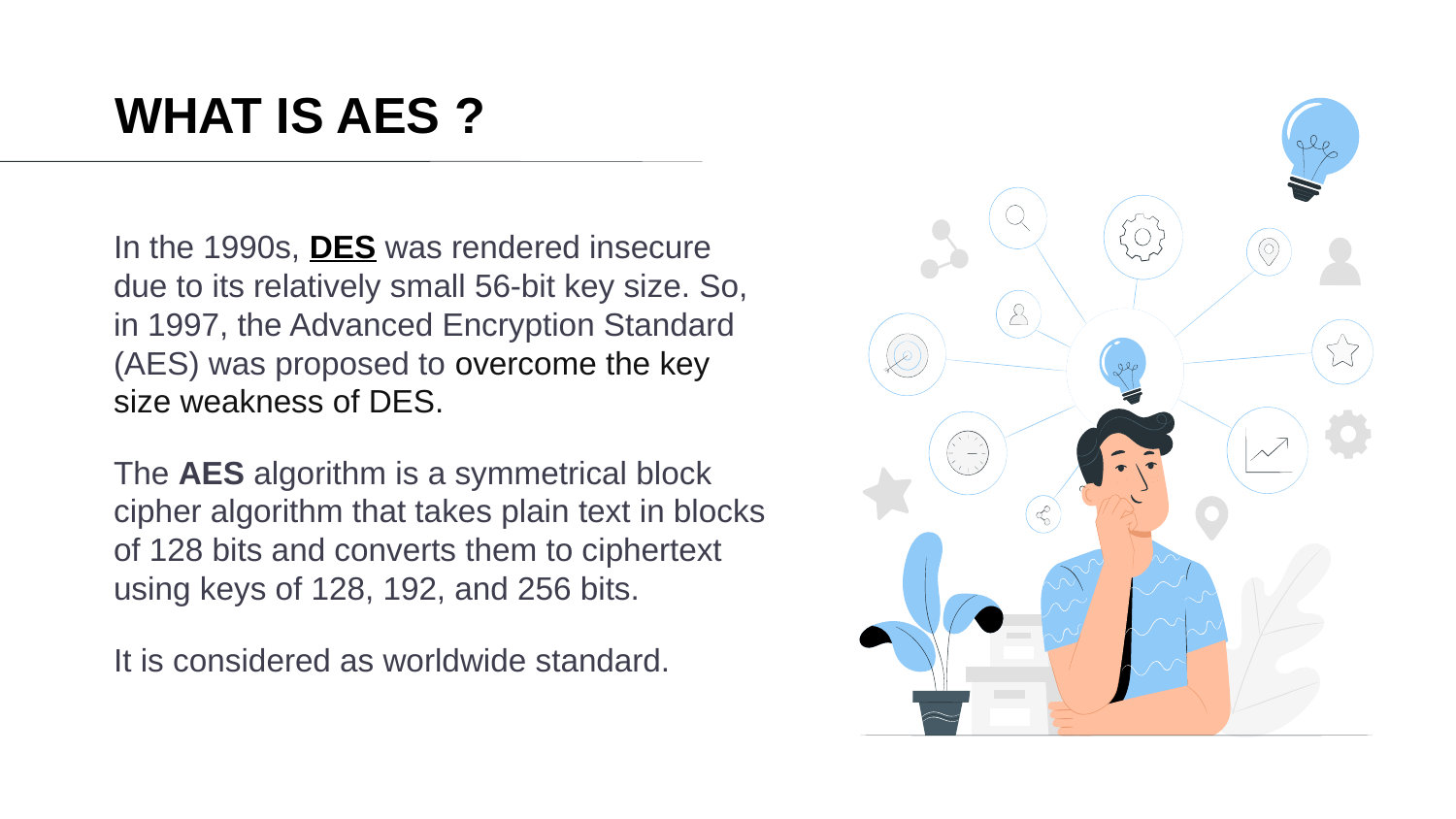

WHAT IS AES ?

In the 1990s, DES was rendered insecure due to its relatively small 56-bit key size. So, in 1997, the Advanced Encryption Standard (AES) was proposed to overcome the key size weakness of DES.
The AES algorithm is a symmetrical block cipher algorithm that takes plain text in blocks of 128 bits and converts them to ciphertext using keys of 128, 192, and 256 bits.
It is considered as worldwide standard.